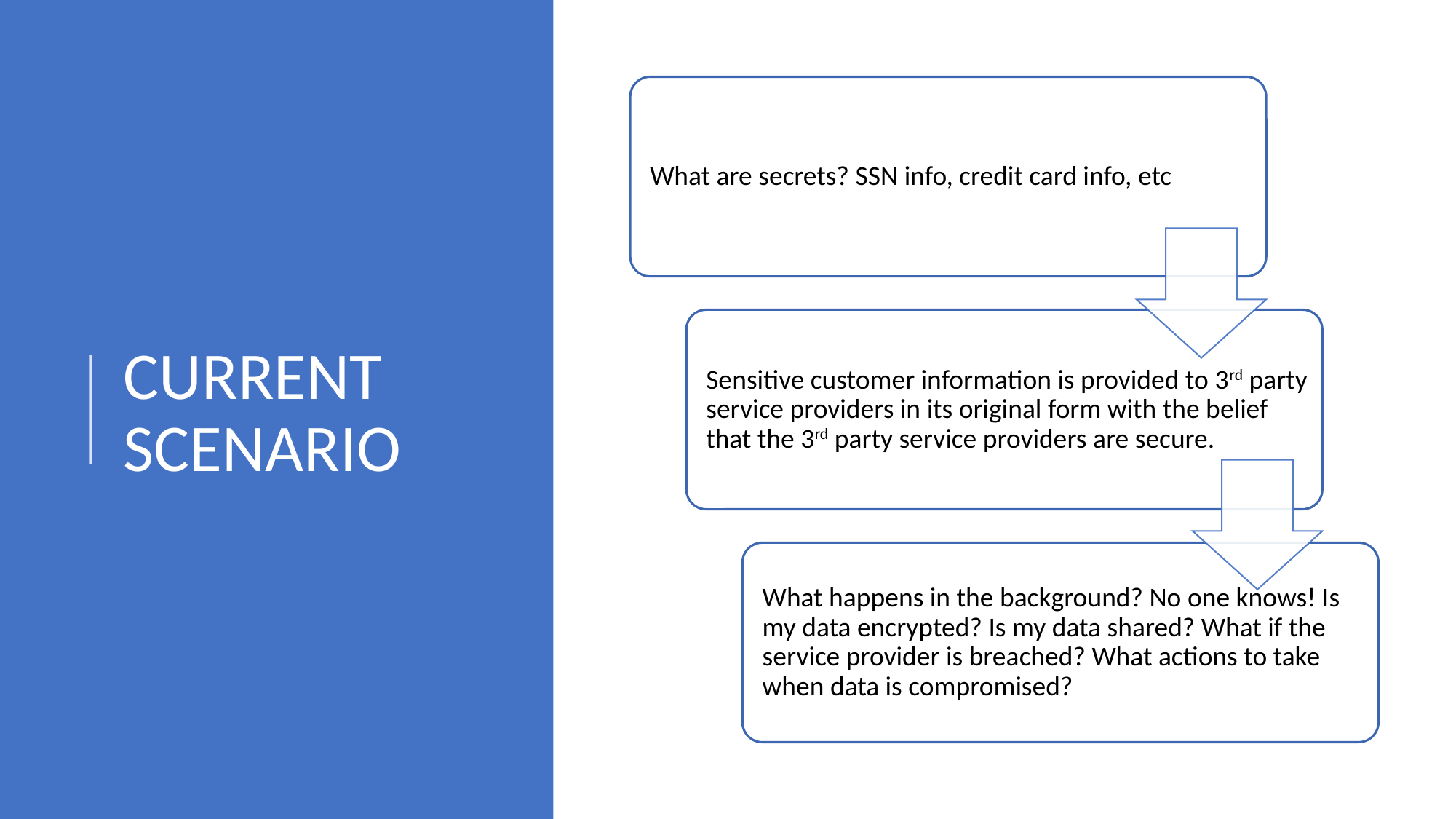

What are secrets? SSN info, credit card info, etc
Sensitive customer information is provided to 3rd party service providers in its original form with the belief that the 3rd party service providers are secure.
What happens in the background? No one knows! Is my data encrypted? Is my data shared? What if the service provider is breached? What actions to take when data is compromised?

# CURRENT SCENARIO